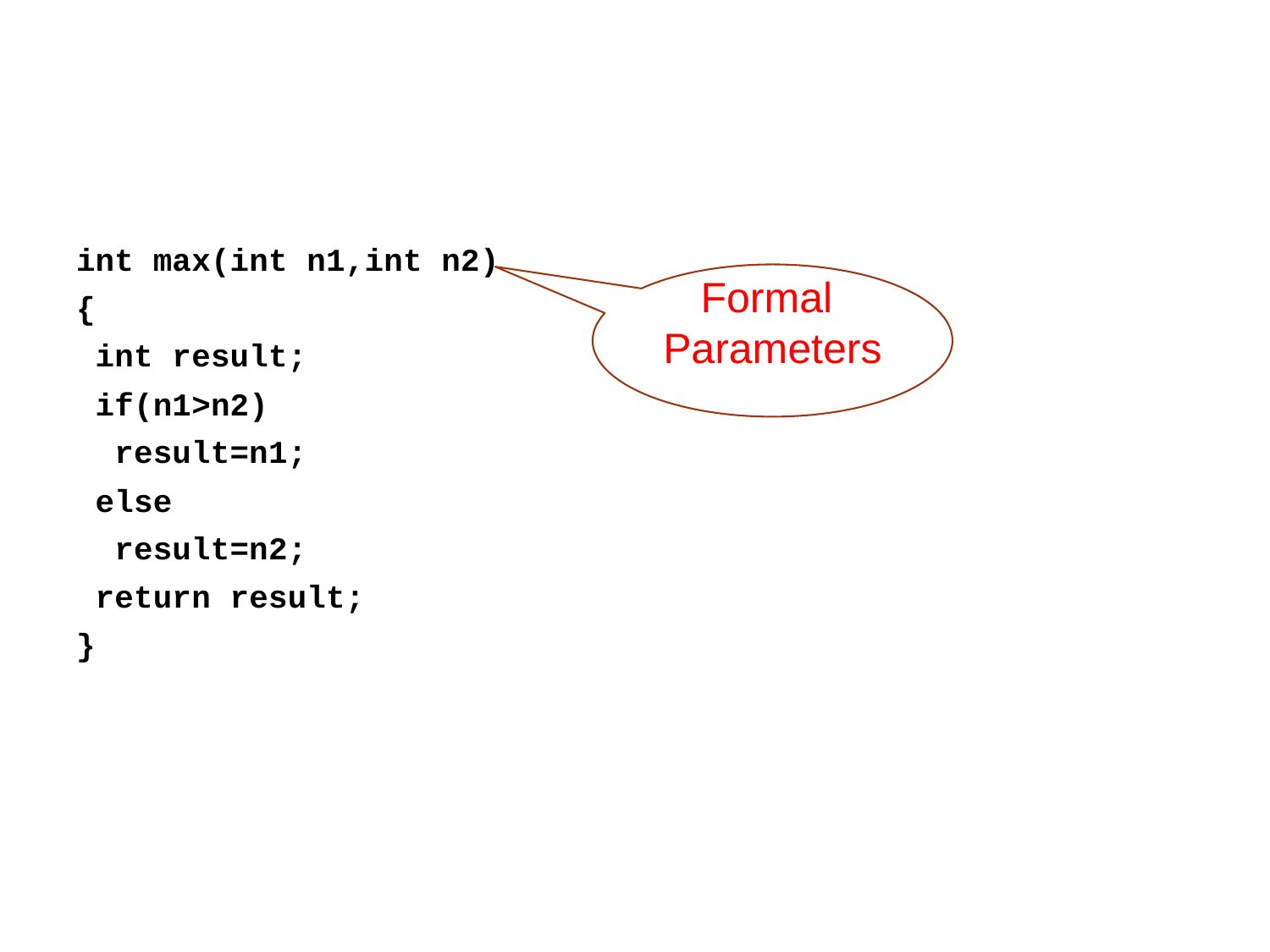

11
#
int max(int n1,int n2)
{
 int result;
 if(n1>n2)
  result=n1;
 else
  result=n2;
 return result;
}

Formal  Parameters
pa